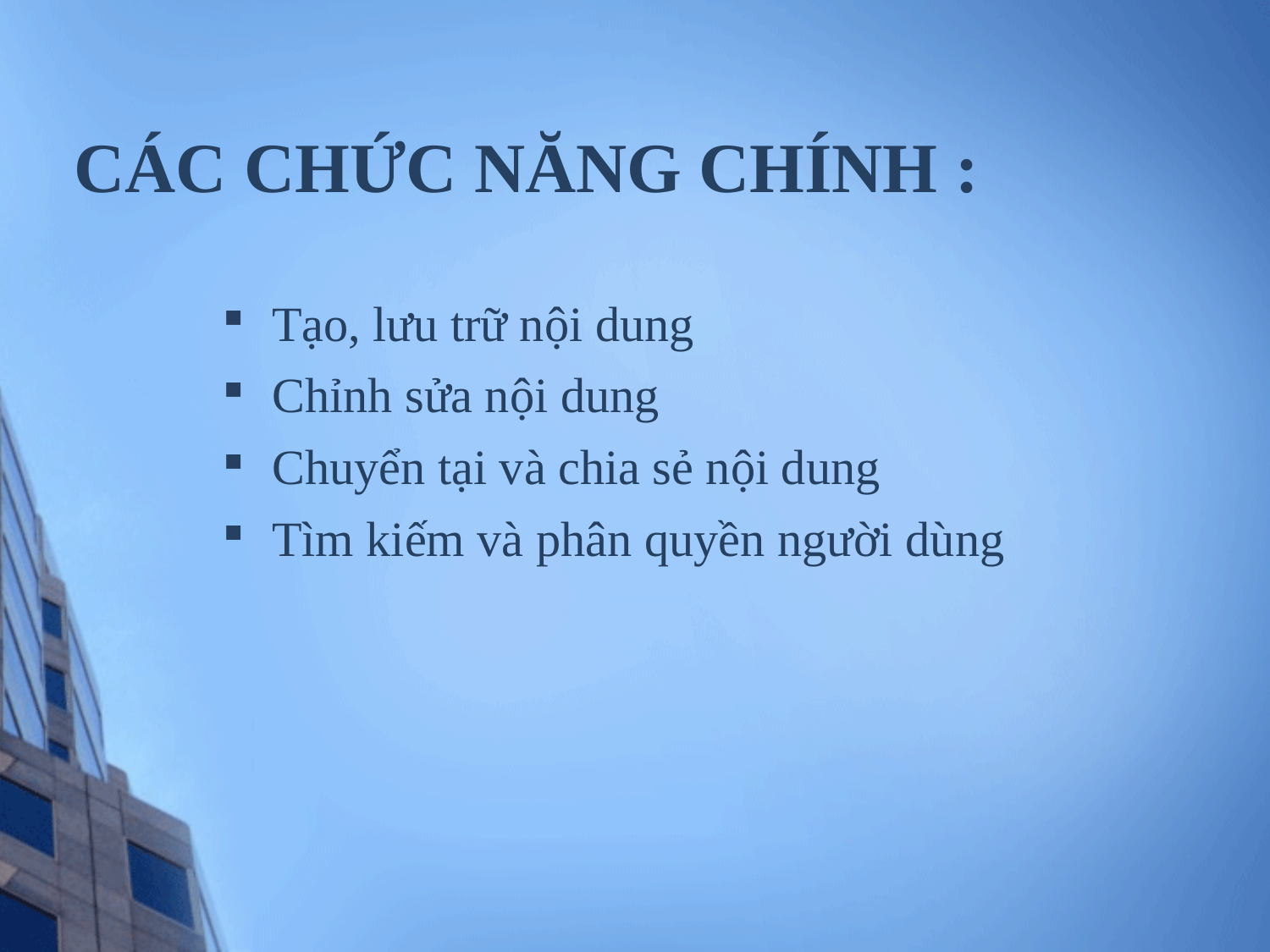

# CÁC CHỨC NĂNG CHÍNH :
Tạo, lưu trữ nội dung
Chỉnh sửa nội dung
Chuyển tại và chia sẻ nội dung
Tìm kiếm và phân quyền người dùng